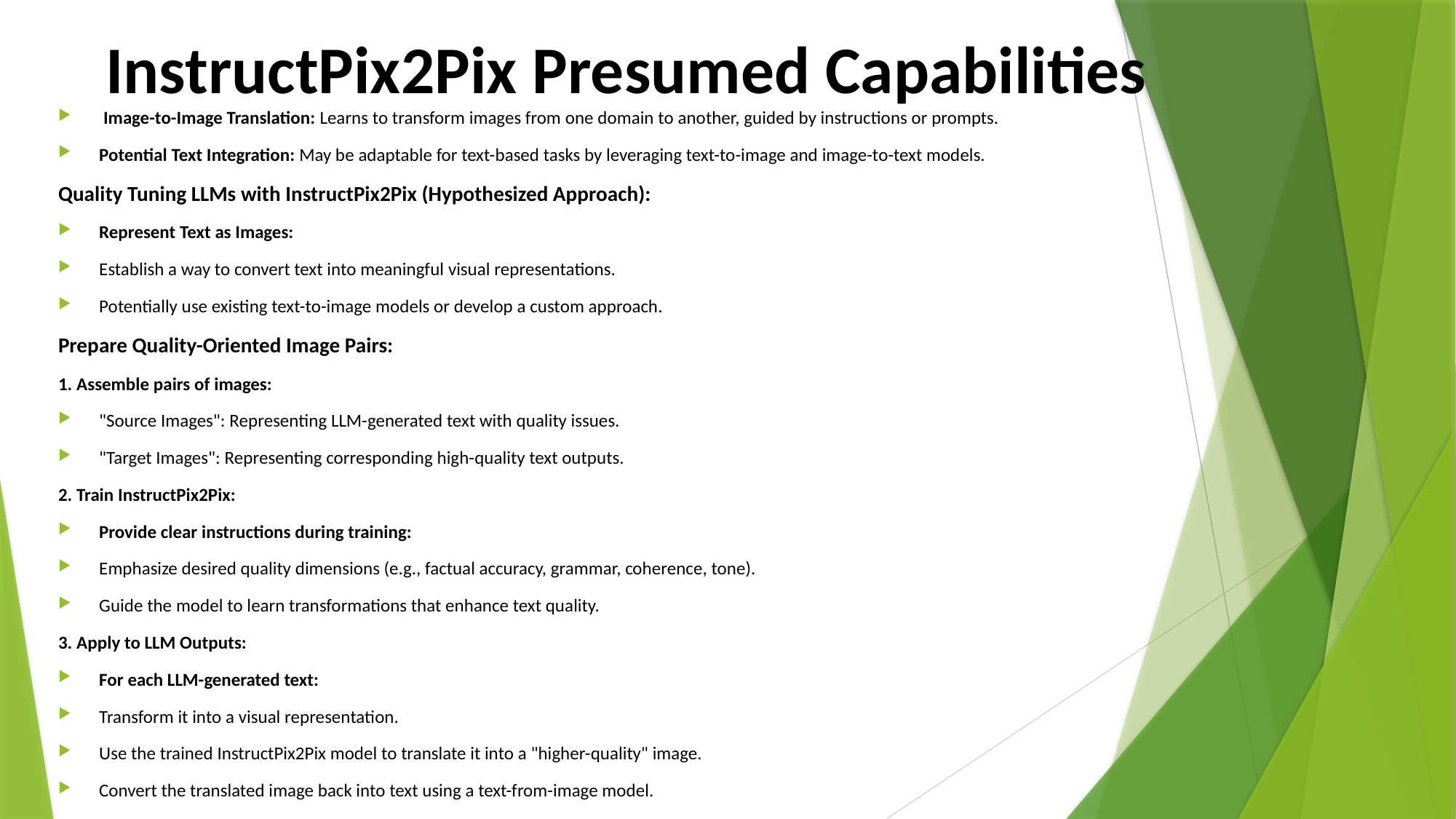

# InstructPix2Pix Presumed Capabilities

 Image-to-Image Translation: Learns to transform images from one domain to another, guided by instructions or prompts.
Potential Text Integration: May be adaptable for text-based tasks by leveraging text-to-image and image-to-text models.
Quality Tuning LLMs with InstructPix2Pix (Hypothesized Approach):
Represent Text as Images:
Establish a way to convert text into meaningful visual representations.
Potentially use existing text-to-image models or develop a custom approach.
Prepare Quality-Oriented Image Pairs:
1. Assemble pairs of images:
"Source Images": Representing LLM-generated text with quality issues.
"Target Images": Representing corresponding high-quality text outputs.
2. Train InstructPix2Pix:
Provide clear instructions during training:
Emphasize desired quality dimensions (e.g., factual accuracy, grammar, coherence, tone).
Guide the model to learn transformations that enhance text quality.
3. Apply to LLM Outputs:
For each LLM-generated text:
Transform it into a visual representation.
Use the trained InstructPix2Pix model to translate it into a "higher-quality" image.
Convert the translated image back into text using a text-from-image model.